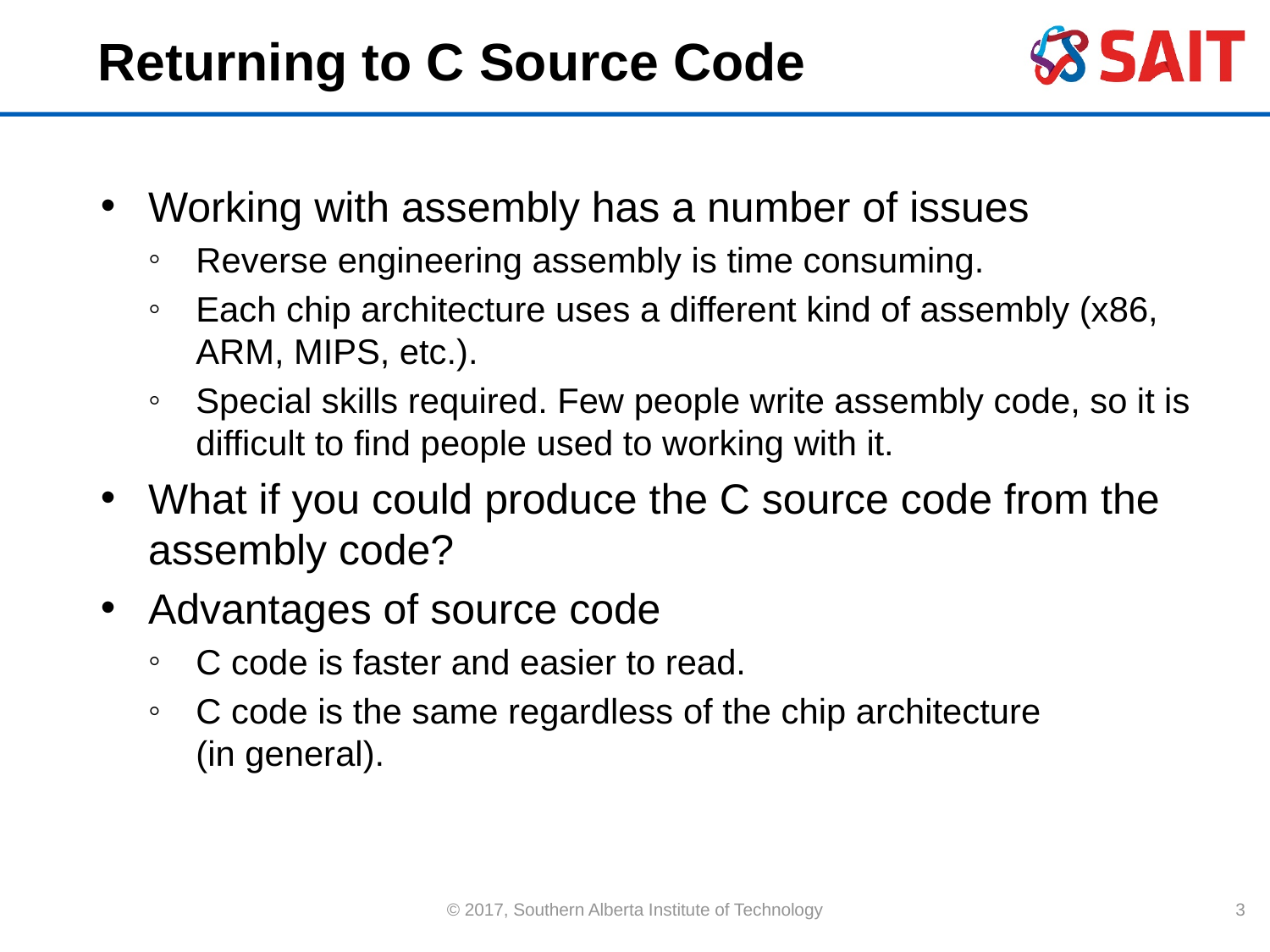

# Returning to C Source Code
Working with assembly has a number of issues
Reverse engineering assembly is time consuming.
Each chip architecture uses a different kind of assembly (x86, ARM, MIPS, etc.).
Special skills required. Few people write assembly code, so it is difficult to find people used to working with it.
What if you could produce the C source code from the assembly code?
Advantages of source code
C code is faster and easier to read.
C code is the same regardless of the chip architecture
(in general).